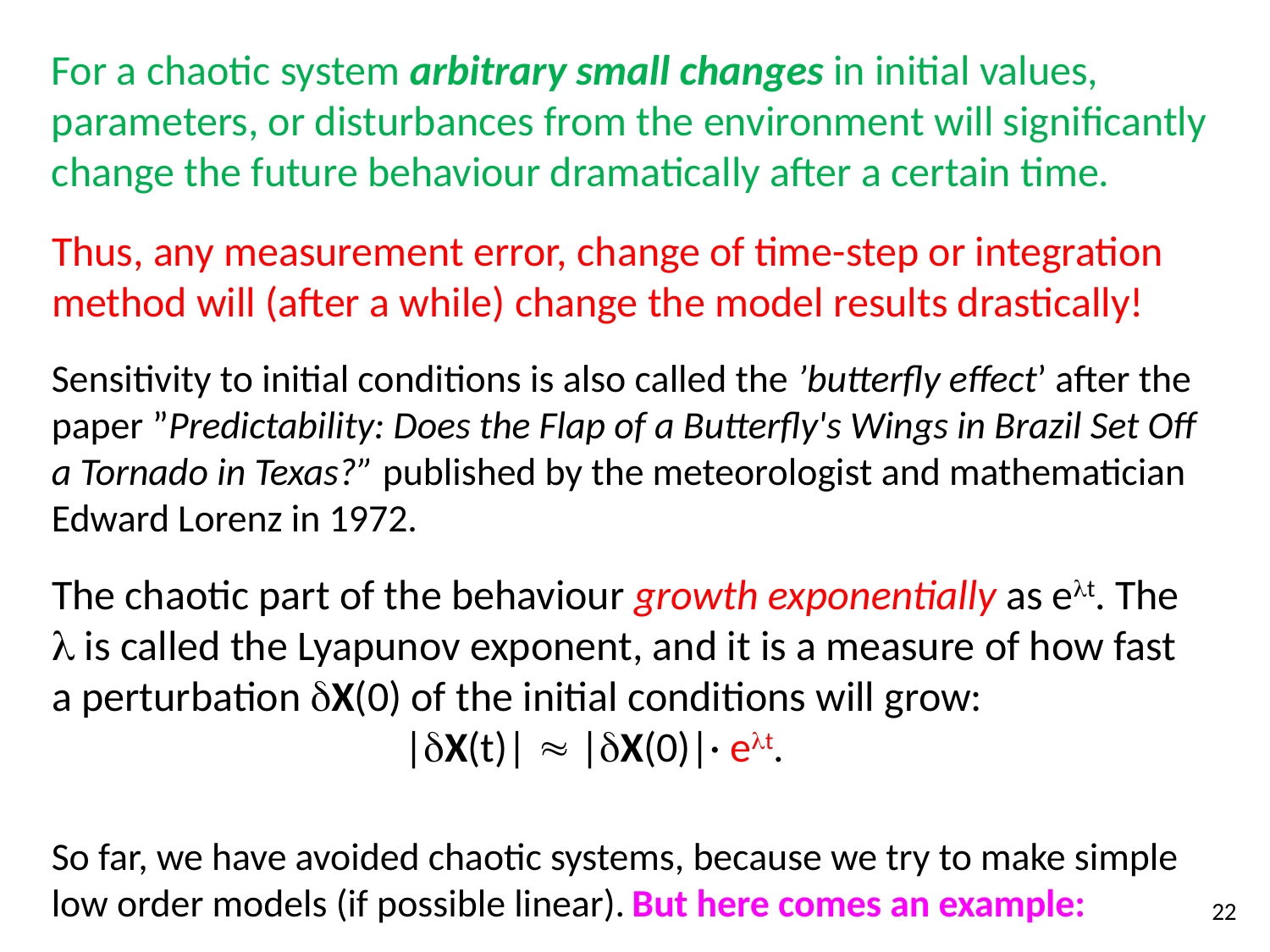

For a chaotic system arbitrary small changes in initial values, parameters, or disturbances from the environment will significantly change the future behaviour dramatically after a certain time.
Thus, any measurement error, change of time-step or integration method will (after a while) change the model results drastically!
Sensitivity to initial conditions is also called the ’butterfly effect’ after the paper ”Predictability: Does the Flap of a Butterfly's Wings in Brazil Set Off a Tornado in Texas?” published by the meteorologist and mathematician Edward Lorenz in 1972.
The chaotic part of the behaviour growth exponentially as eλt. The λ is called the Lyapunov exponent, and it is a measure of how fast a perturbation δX(0) of the initial conditions will grow:
                                     |δX(t)| ≈ |δX(0)|· eλt.
So far, we have avoided chaotic systems, because we try to make simple low order models (if possible linear). But here comes an example:
22